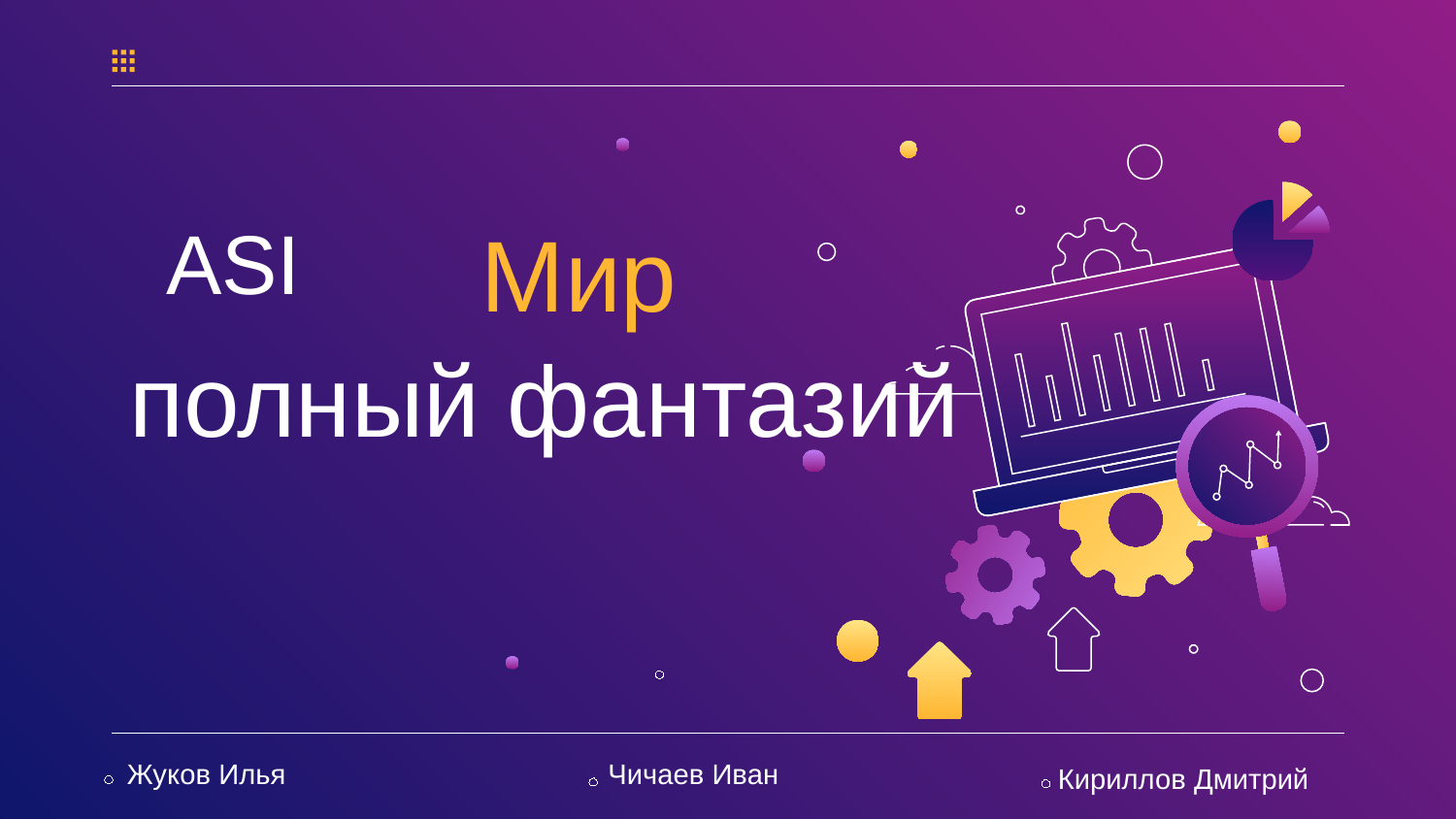

# Мир полный фантазий

ASI

Жуков Илья
Чичаев Иван
Кириллов Дмитрий